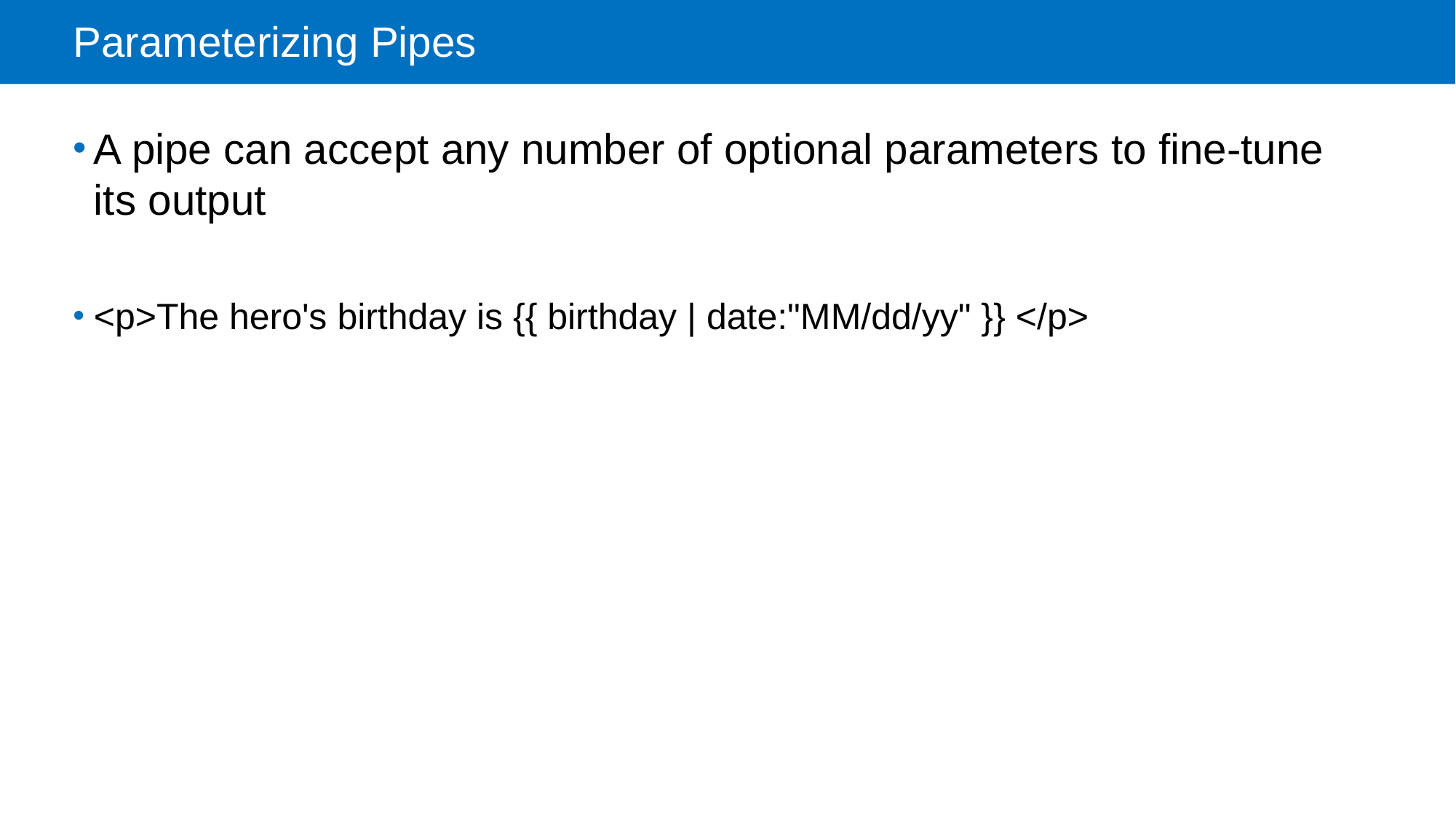

# Parameterizing Pipes
A pipe can accept any number of optional parameters to fine-tune its output

<p>The hero's birthday is {{ birthday | date:"MM/dd/yy" }} </p>